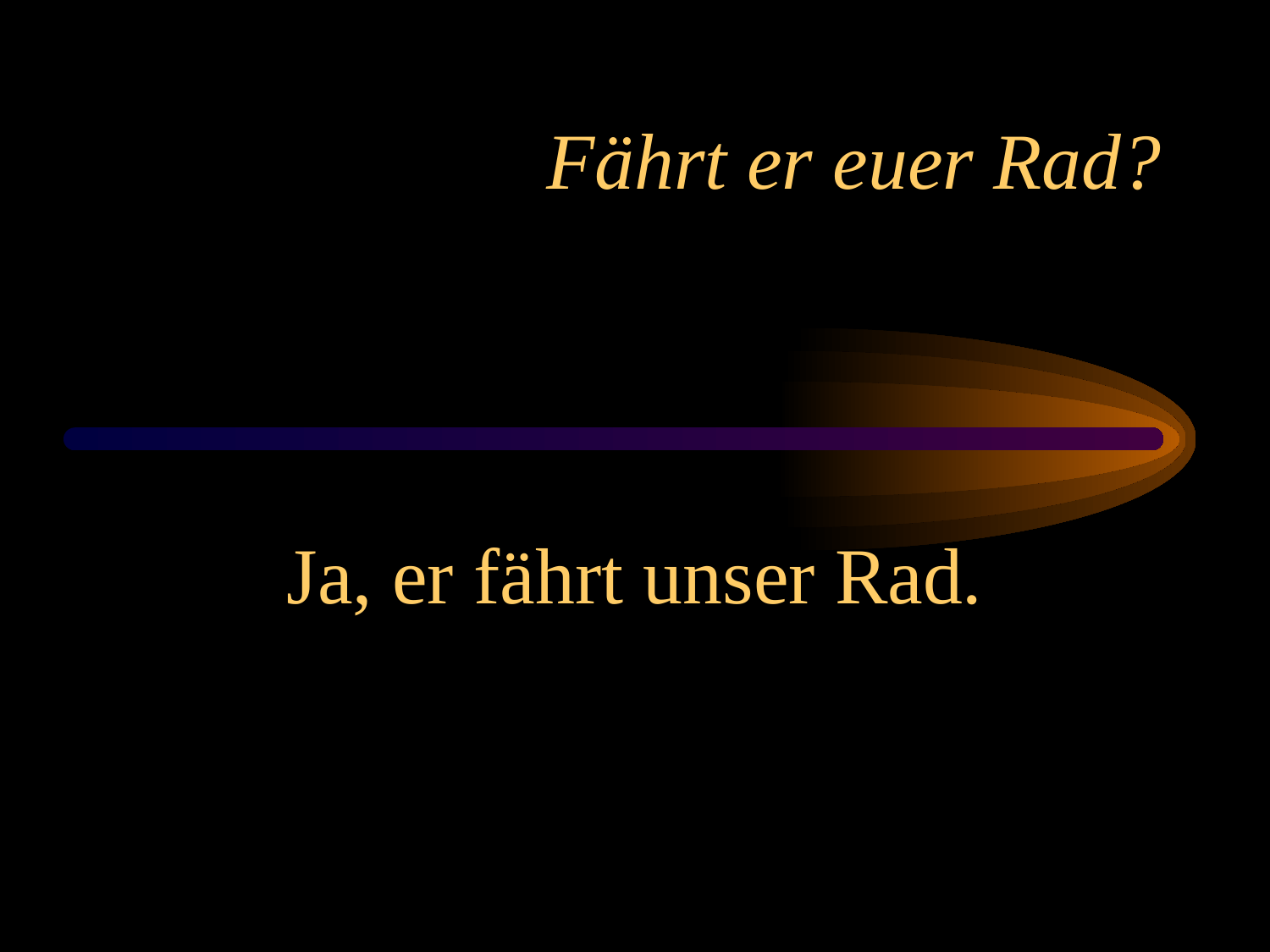

# Fährt er euer Rad?
Ja, er fährt unser Rad.